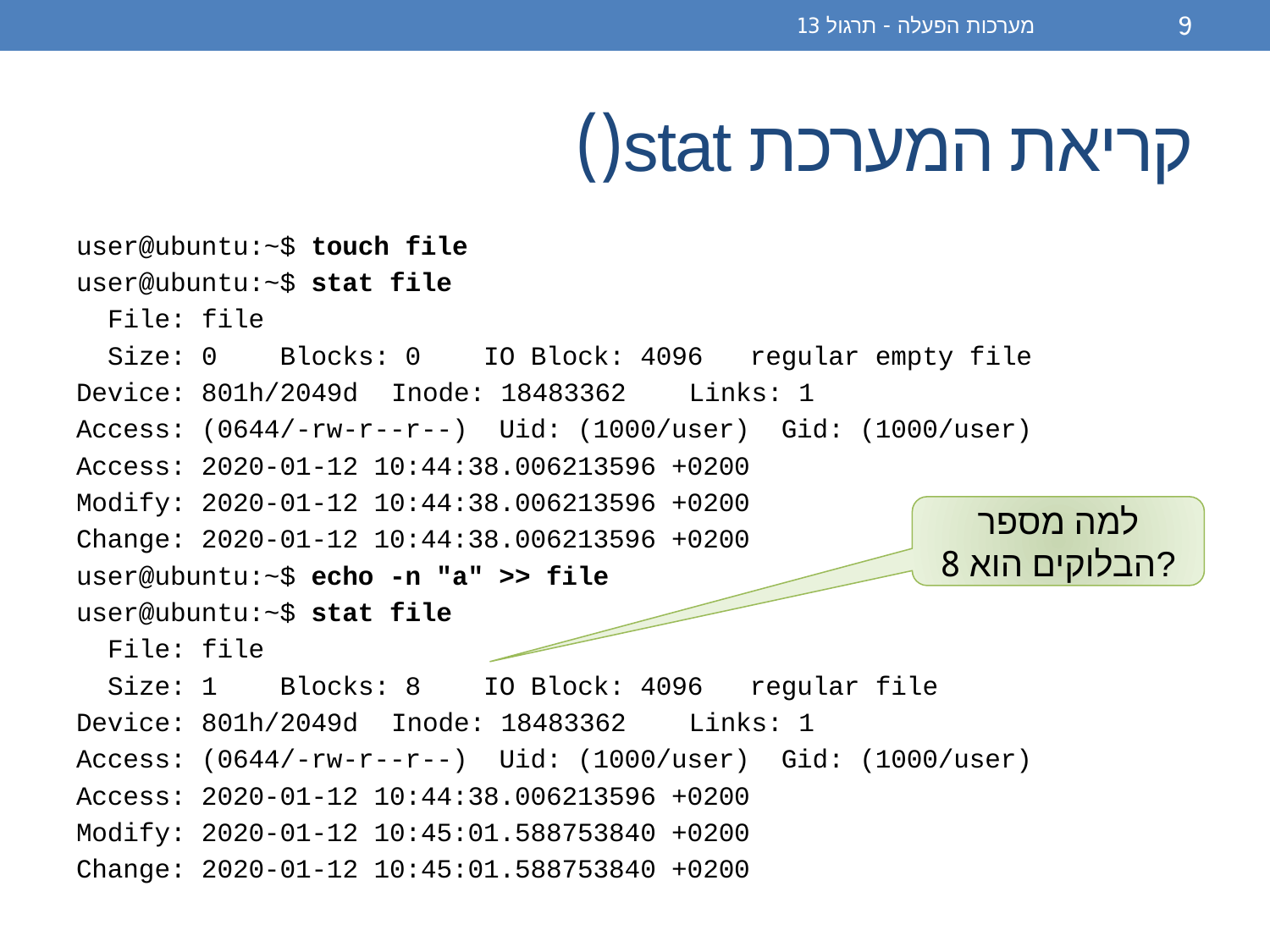

מערכות הפעלה - תרגול 13
9
# קריאת המערכת stat()
user@ubuntu:~$ touch file
user@ubuntu:~$ stat file
  File: file
  Size: 0    Blocks: 0    IO Block: 4096   regular empty file
Device: 801h/2049d	Inode: 18483362    Links: 1
Access: (0644/-rw-r--r--)  Uid: (1000/user)  Gid: (1000/user)
Access: 2020-01-12 10:44:38.006213596 +0200
Modify: 2020-01-12 10:44:38.006213596 +0200
Change: 2020-01-12 10:44:38.006213596 +0200
user@ubuntu:~$ echo -n "a" >> file
user@ubuntu:~$ stat file
  File: file
  Size: 1    Blocks: 8    IO Block: 4096   regular file
Device: 801h/2049d	Inode: 18483362    Links: 1
Access: (0644/-rw-r--r--)  Uid: (1000/user)  Gid: (1000/user)
Access: 2020-01-12 10:44:38.006213596 +0200
Modify: 2020-01-12 10:45:01.588753840 +0200
Change: 2020-01-12 10:45:01.588753840 +0200
למה מספר הבלוקים הוא 8?